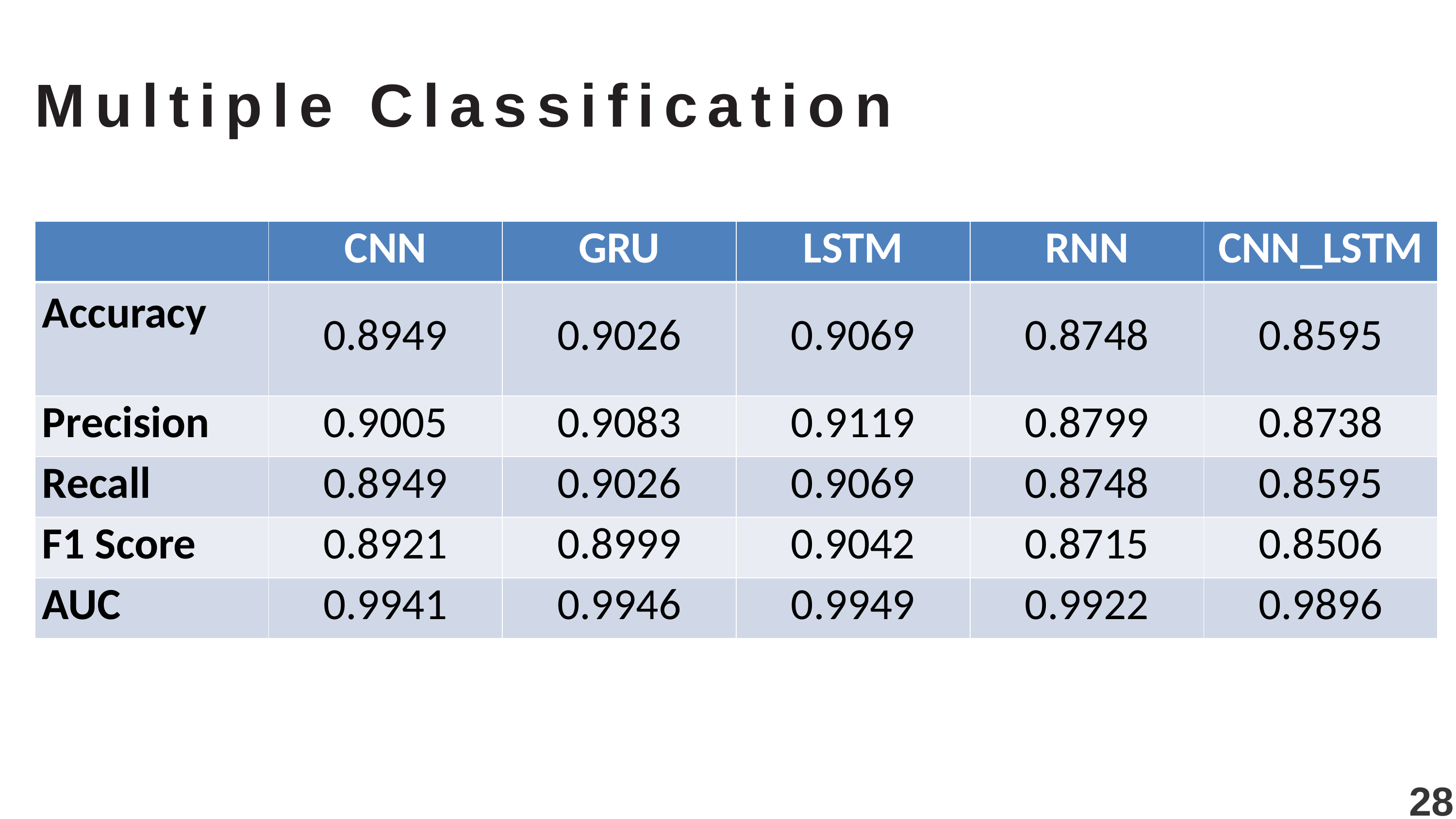

Multiple Classification
|  | CNN | GRU | LSTM | RNN | CNN\_LSTM |
| --- | --- | --- | --- | --- | --- |
| Accuracy | 0.8949 | 0.9026 | 0.9069 | 0.8748 | 0.8595 |
| Precision | 0.9005 | 0.9083 | 0.9119 | 0.8799 | 0.8738 |
| Recall | 0.8949 | 0.9026 | 0.9069 | 0.8748 | 0.8595 |
| F1 Score | 0.8921 | 0.8999 | 0.9042 | 0.8715 | 0.8506 |
| AUC | 0.9941 | 0.9946 | 0.9949 | 0.9922 | 0.9896 |

28